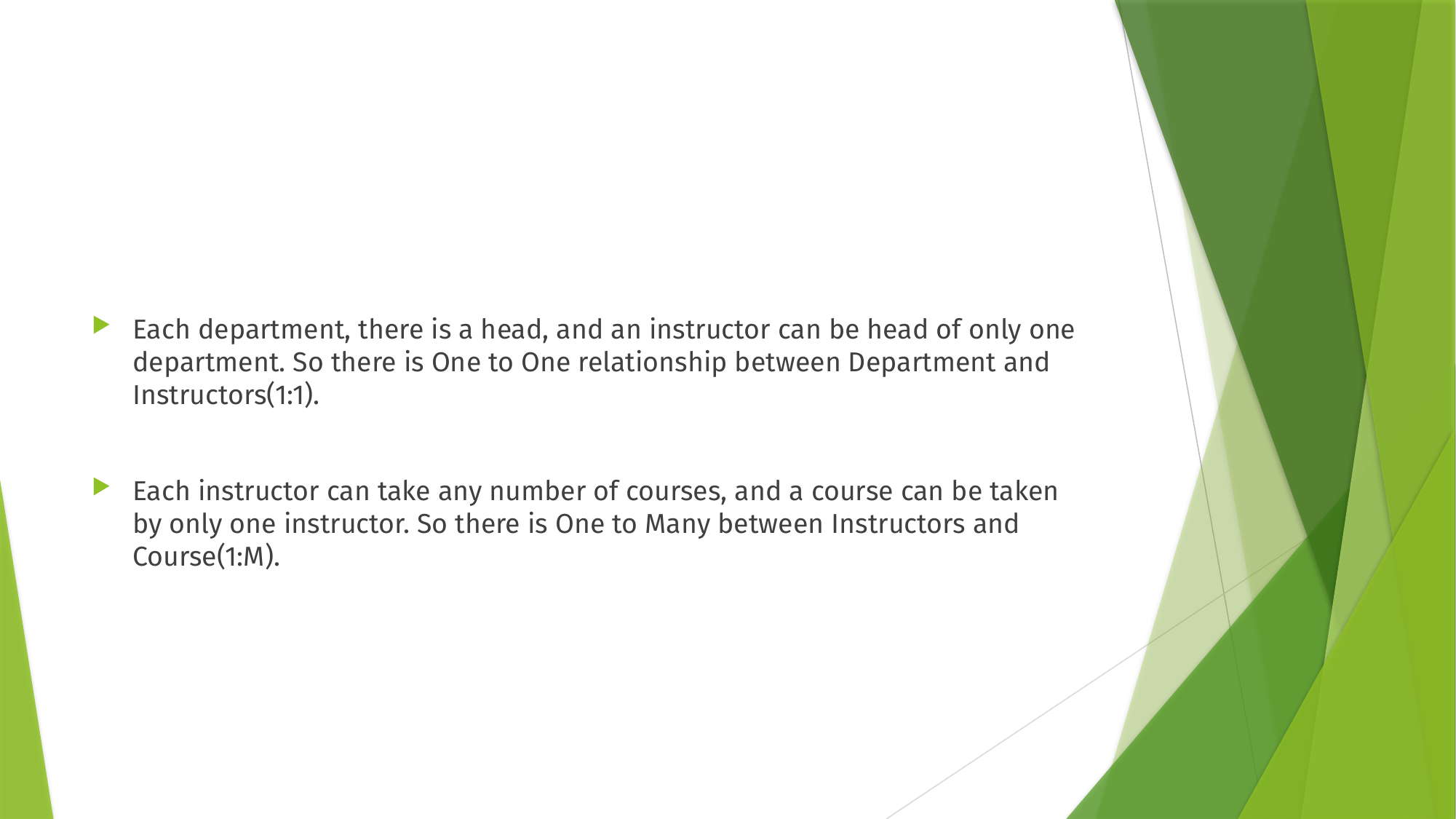

#

Each department, there is a head, and an instructor can be head of only one department. So there is One to One relationship between Department and Instructors(1:1).

Each instructor can take any number of courses, and a course can be taken by only one instructor. So there is One to Many between Instructors and Course(1:M).